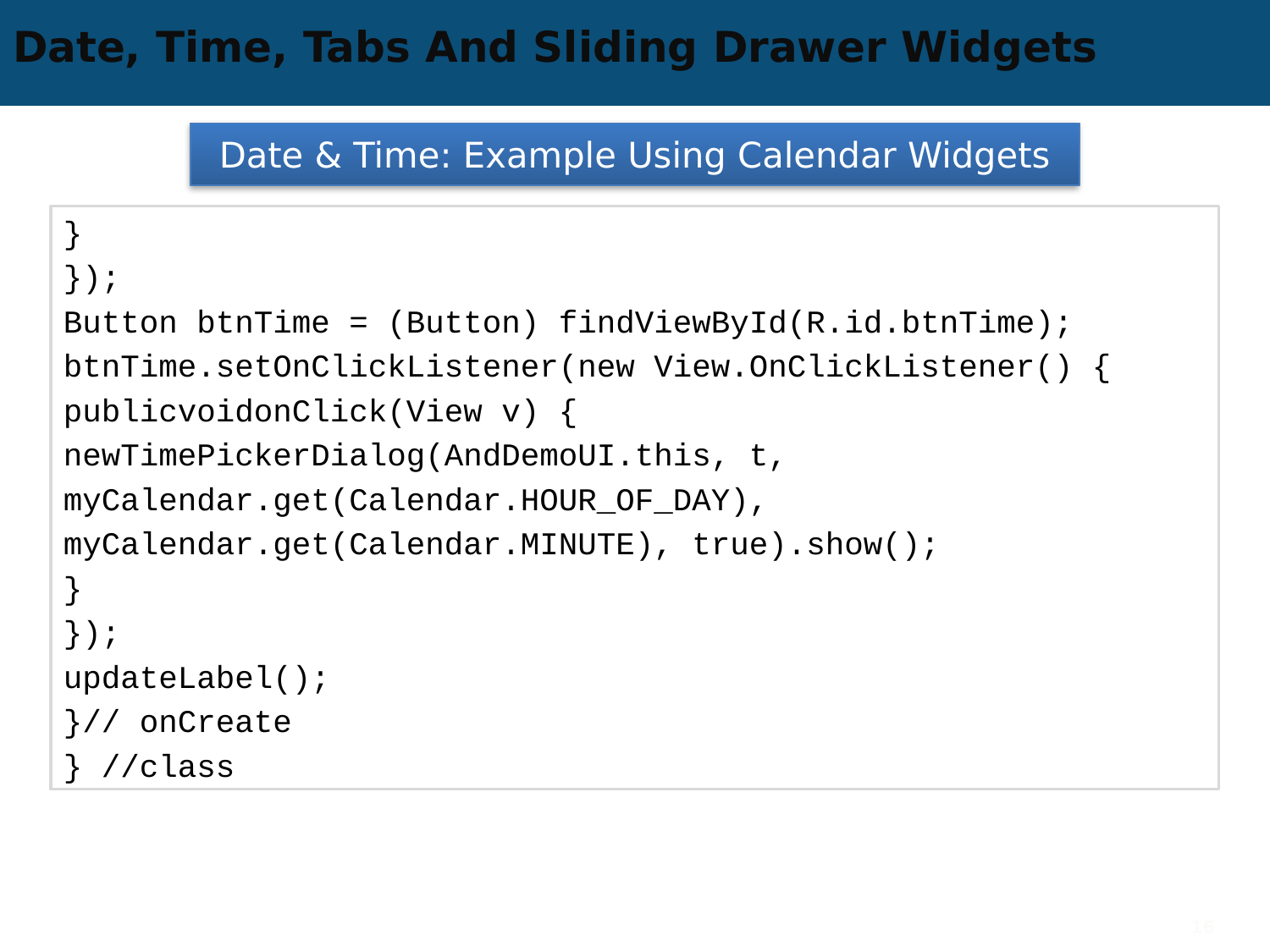

# Date, Time, Tabs And Sliding Drawer Widgets
Date & Time: Example Using Calendar Widgets
}
});
Button btnTime = (Button) findViewById(R.id.btnTime);
btnTime.setOnClickListener(new View.OnClickListener() {
publicvoidonClick(View v) {
newTimePickerDialog(AndDemoUI.this, t,
myCalendar.get(Calendar.HOUR_OF_DAY),
myCalendar.get(Calendar.MINUTE), true).show();
}
});
updateLabel();
}// onCreate
} //class